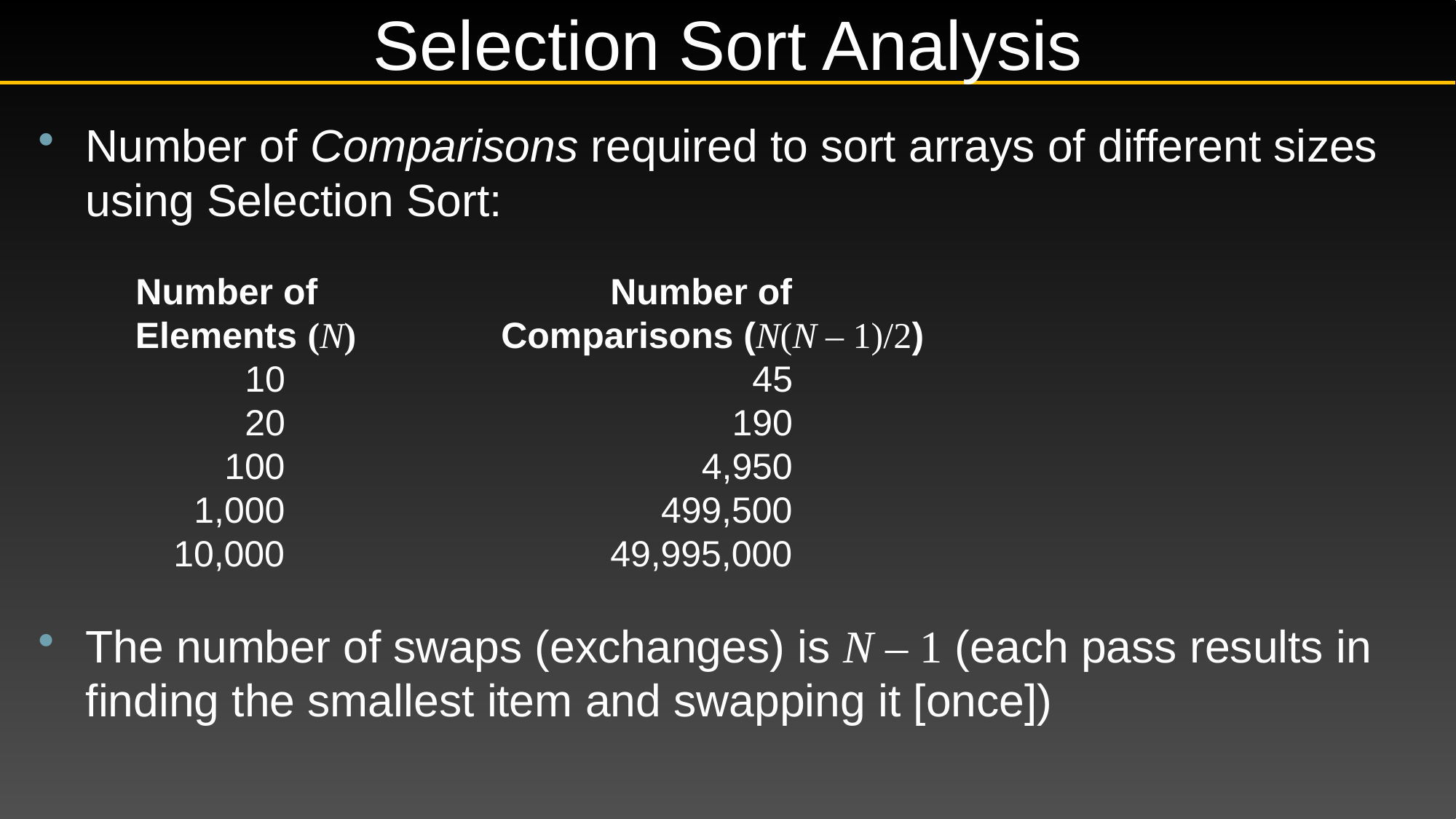

# Selection Sort Analysis
Number of Comparisons required to sort arrays of different sizes using Selection Sort:

The number of swaps (exchanges) is N – 1 (each pass results in finding the smallest item and swapping it [once])

       Number of 			Number of
       Elements (N)		Comparisons (N(N – 1)/2)
  	       10			              45
	       20		 	            190
	     100			         4,950
	  1,000			     499,500
	10,000		      	49,995,000